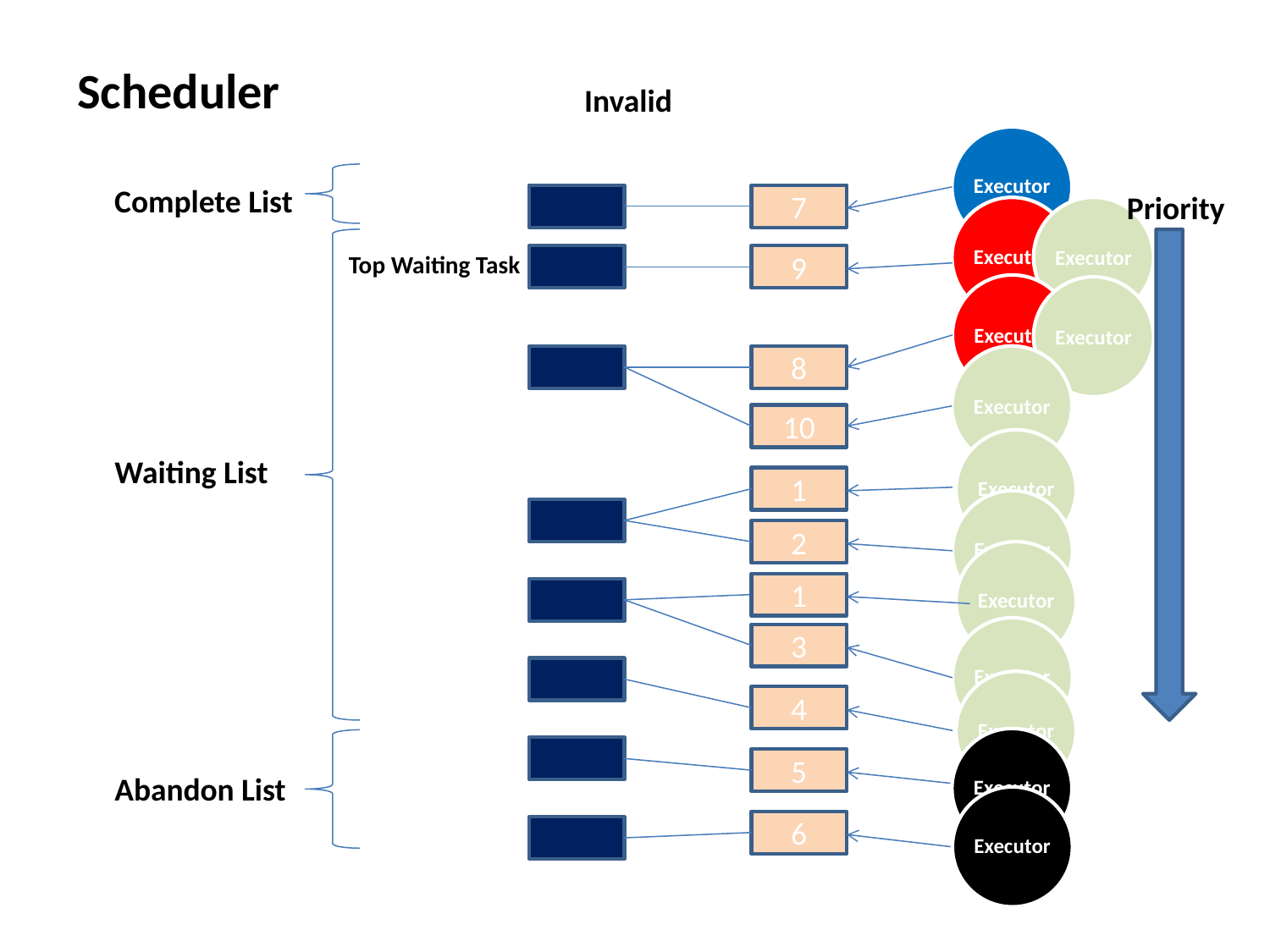

Scheduler
Invalid

Executor

Complete List
Priority

7

Executor

Executor

Top Waiting Task

9

Executor

Executor

8

Executor
10

Executor
Waiting List
1

Executor

2

Executor
1

Executor
3

Executor
4

Executor

5
Abandon List

Executor
6